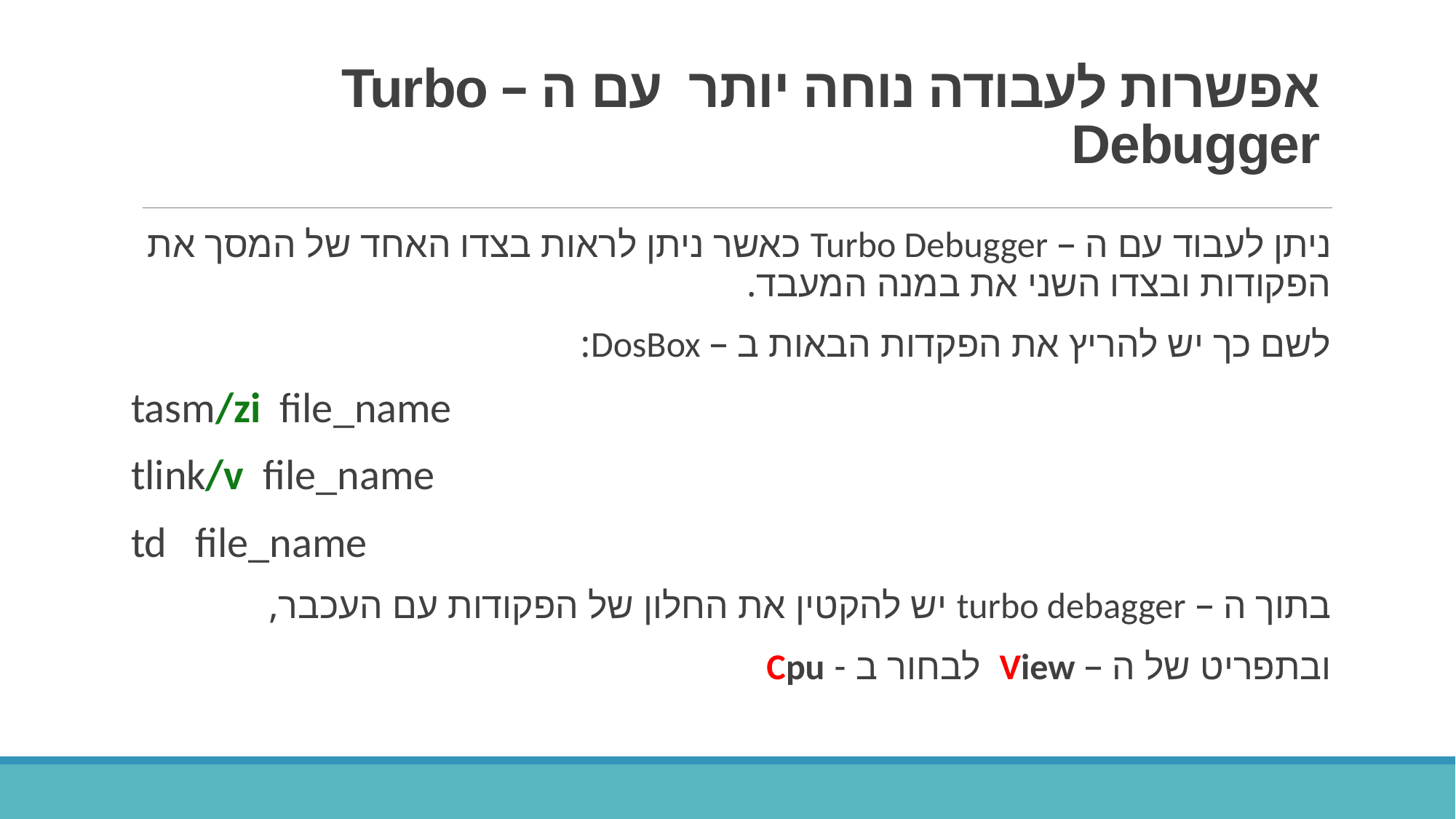

# אפשרות לעבודה נוחה יותר  עם ה – Turbo Debugger
ניתן לעבוד עם ה – Turbo Debugger כאשר ניתן לראות בצדו האחד של המסך את הפקודות ובצדו השני את במנה המעבד.
לשם כך יש להריץ את הפקדות הבאות ב – DosBox:
tasm/zi  file_name
tlink/v  file_name
td   file_name
בתוך ה – turbo debagger יש להקטין את החלון של הפקודות עם העכבר,
ובתפריט של ה – View  לבחור ב - Cpu